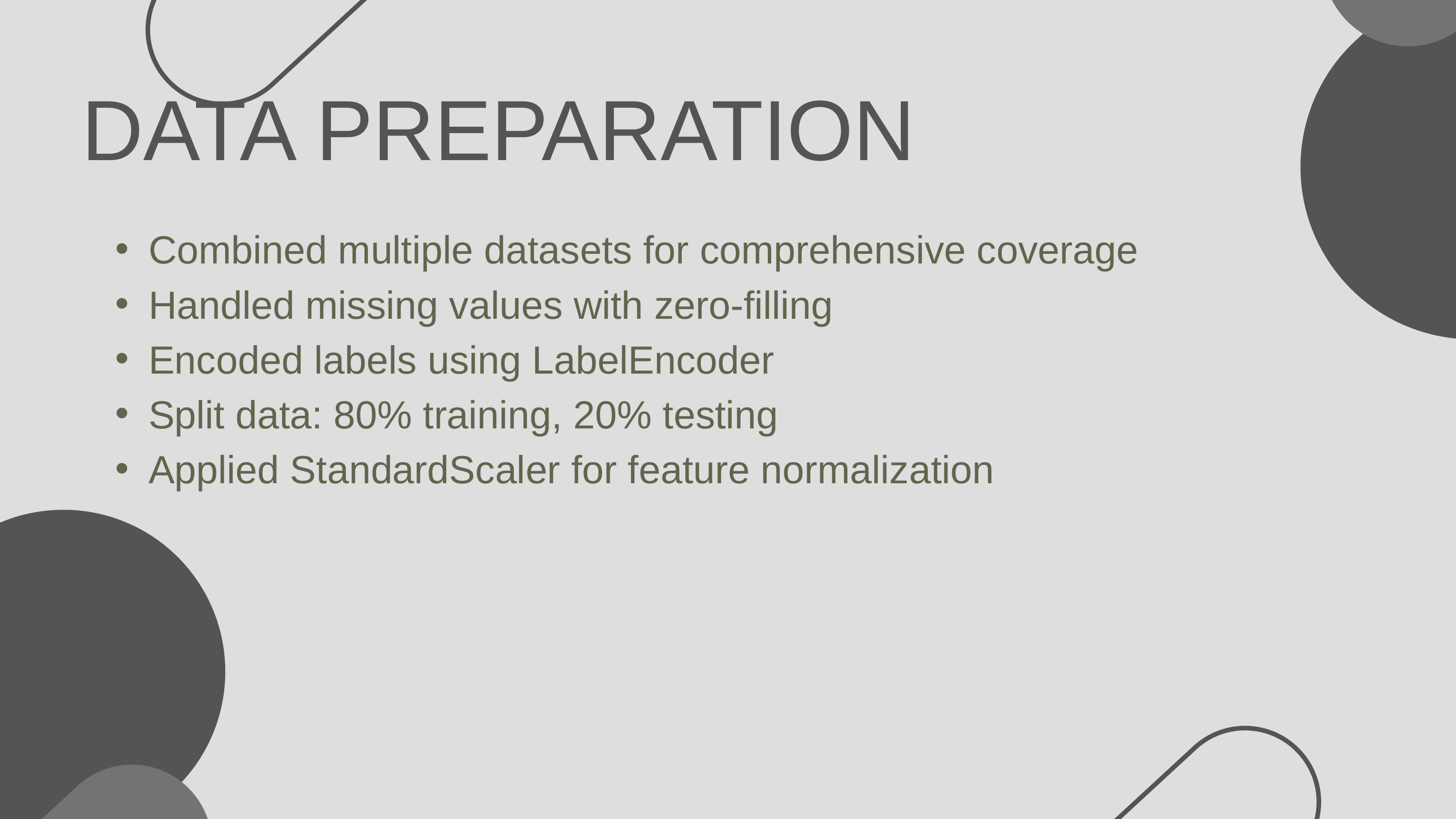

DATA PREPARATION
Combined multiple datasets for comprehensive coverage
Handled missing values with zero-filling
Encoded labels using LabelEncoder
Split data: 80% training, 20% testing
Applied StandardScaler for feature normalization